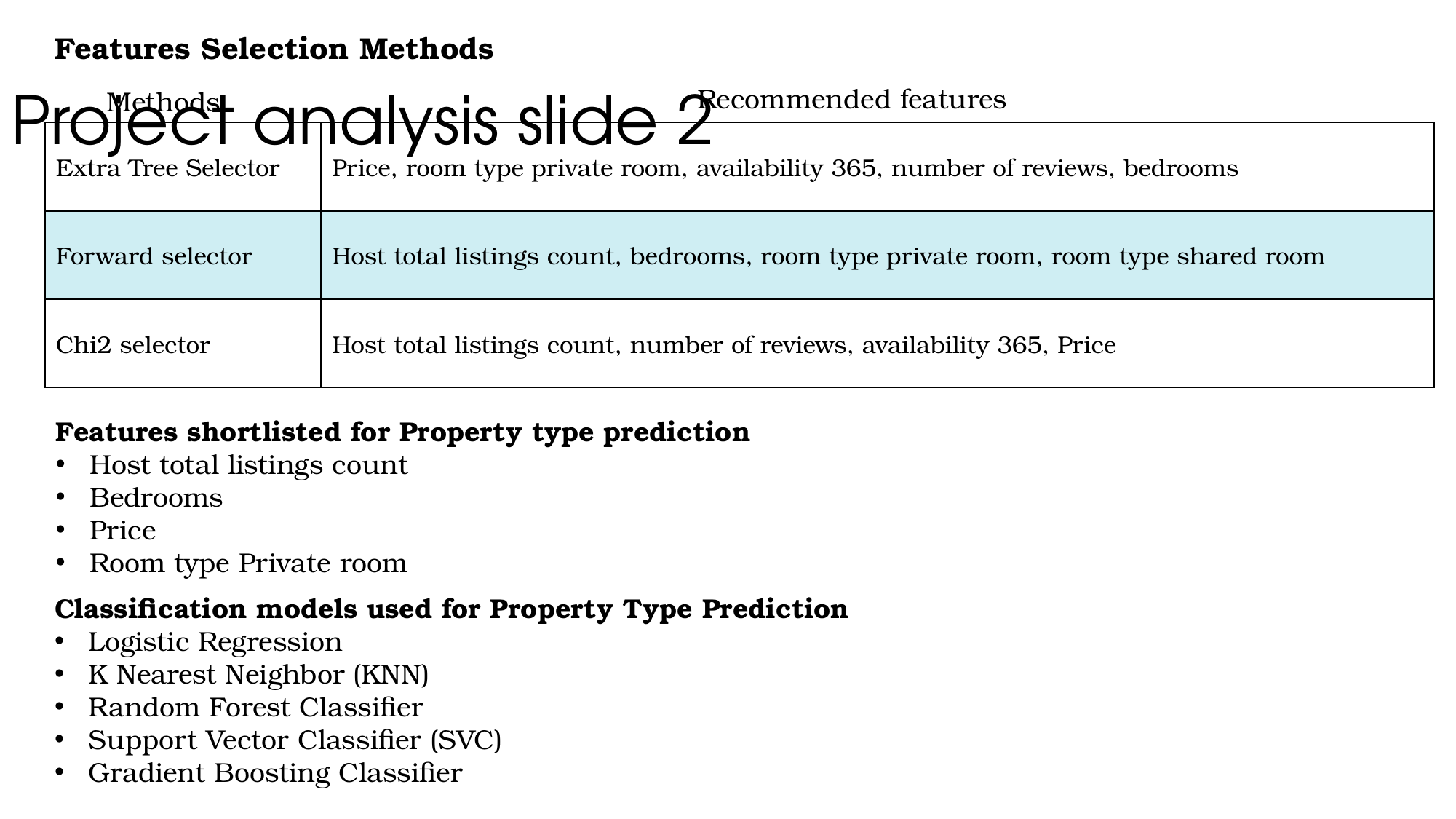

Features Selection Methods
Project analysis slide 2
Recommended features
Methods
| Extra Tree Selector | Price, room type private room, availability 365, number of reviews, bedrooms |
| --- | --- |
| Forward selector | Host total listings count, bedrooms, room type private room, room type shared room |
| Chi2 selector | Host total listings count, number of reviews, availability 365, Price |
Features shortlisted for Property type prediction
Host total listings count
Bedrooms
Price
Room type Private room
Classification models used for Property Type Prediction
Logistic Regression
K Nearest Neighbor (KNN)
Random Forest Classifier
Support Vector Classifier (SVC)
Gradient Boosting Classifier